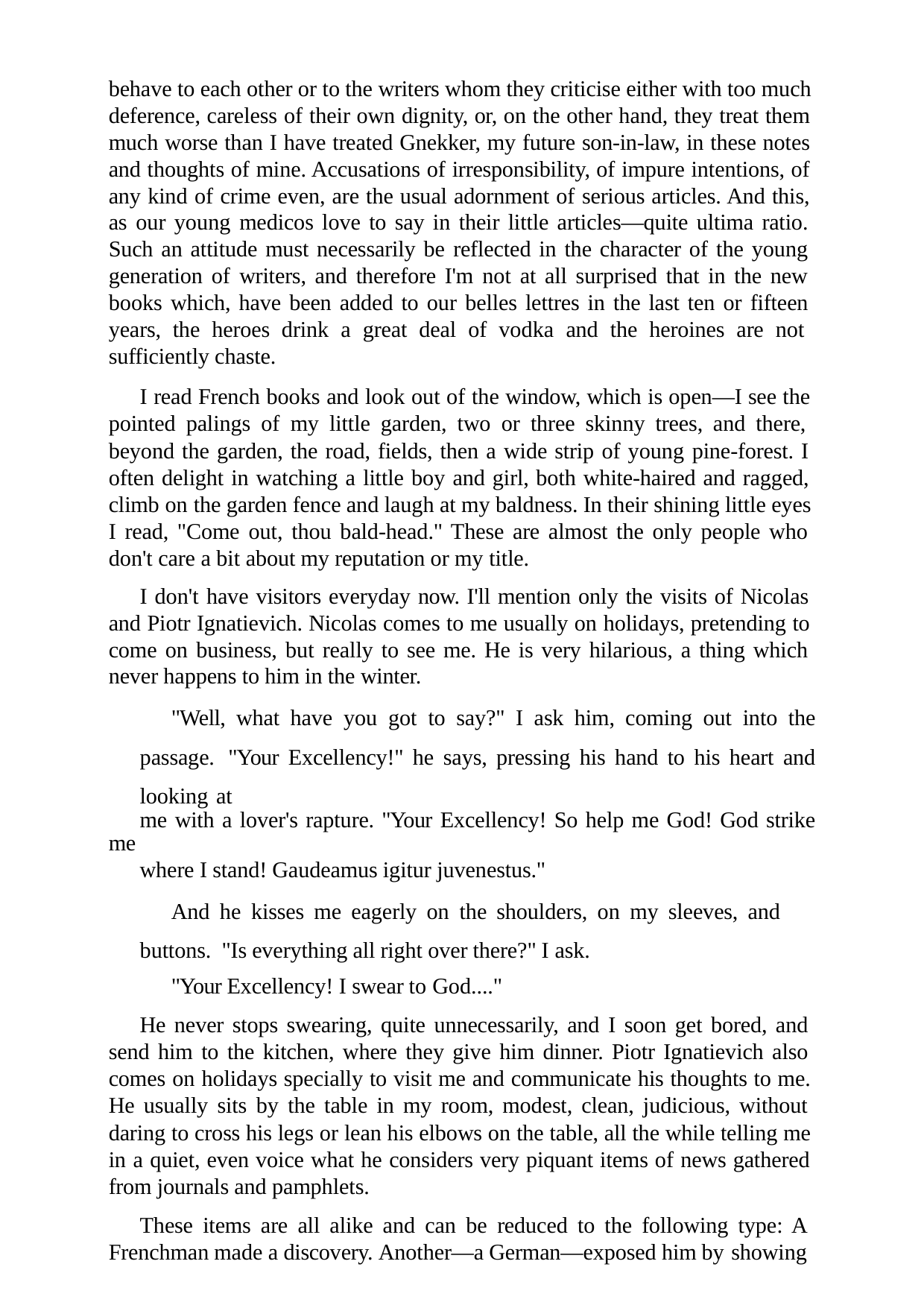

behave to each other or to the writers whom they criticise either with too much  deference, careless of their own dignity, or, on the other hand, they treat them  much worse than I have treated Gnekker, my future son-in-law, in these notes  and thoughts of mine. Accusations of irresponsibility, of impure intentions, of  any kind of crime even, are the usual adornment of serious articles. And this,  as our young medicos love to say in their little articles—quite ultima ratio.  Such an attitude must necessarily be reflected in the character of the young  generation of writers, and therefore I'm not at all surprised that in the new  books which, have been added to our belles lettres in the last ten or fifteen  years, the heroes drink a great deal of vodka and the heroines are not  sufficiently chaste.
I read French books and look out of the window, which is open—I see the  pointed palings of my little garden, two or three skinny trees, and there,  beyond the garden, the road, fields, then a wide strip of young pine-forest. I  often delight in watching a little boy and girl, both white-haired and ragged,  climb on the garden fence and laugh at my baldness. In their shining little eyes  I read, "Come out, thou bald-head." These are almost the only people who  don't care a bit about my reputation or my title.
I don't have visitors everyday now. I'll mention only the visits of Nicolas  and Piotr Ignatievich. Nicolas comes to me usually on holidays, pretending to  come on business, but really to see me. He is very hilarious, a thing which  never happens to him in the winter.
"Well, what have you got to say?" I ask him, coming out into the passage.  "Your Excellency!" he says, pressing his hand to his heart and looking at
me with a lover's rapture. "Your Excellency! So help me God! God strike me
where I stand! Gaudeamus igitur juvenestus."
And he kisses me eagerly on the shoulders, on my sleeves, and buttons.  "Is everything all right over there?" I ask.
"Your Excellency! I swear to God...."
He never stops swearing, quite unnecessarily, and I soon get bored, and  send him to the kitchen, where they give him dinner. Piotr Ignatievich also  comes on holidays specially to visit me and communicate his thoughts to me.  He usually sits by the table in my room, modest, clean, judicious, without  daring to cross his legs or lean his elbows on the table, all the while telling me  in a quiet, even voice what he considers very piquant items of news gathered  from journals and pamphlets.
These items are all alike and can be reduced to the following type: A  Frenchman made a discovery. Another—a German—exposed him by showing